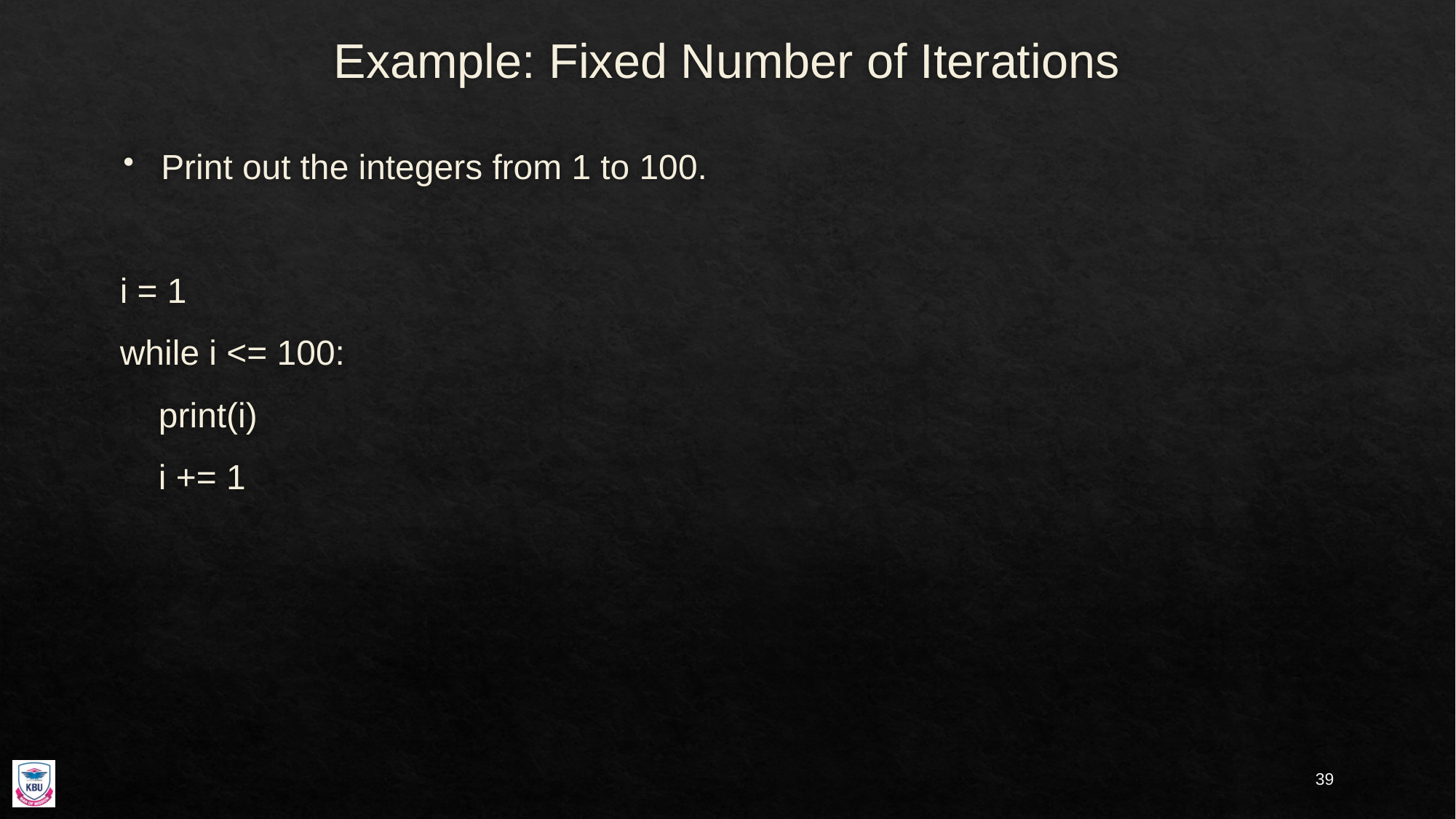

# Example: Fixed Number of Iterations
Print out the integers from 1 to 100.

i = 1
while i <= 100:
    print(i)
    i += 1
39